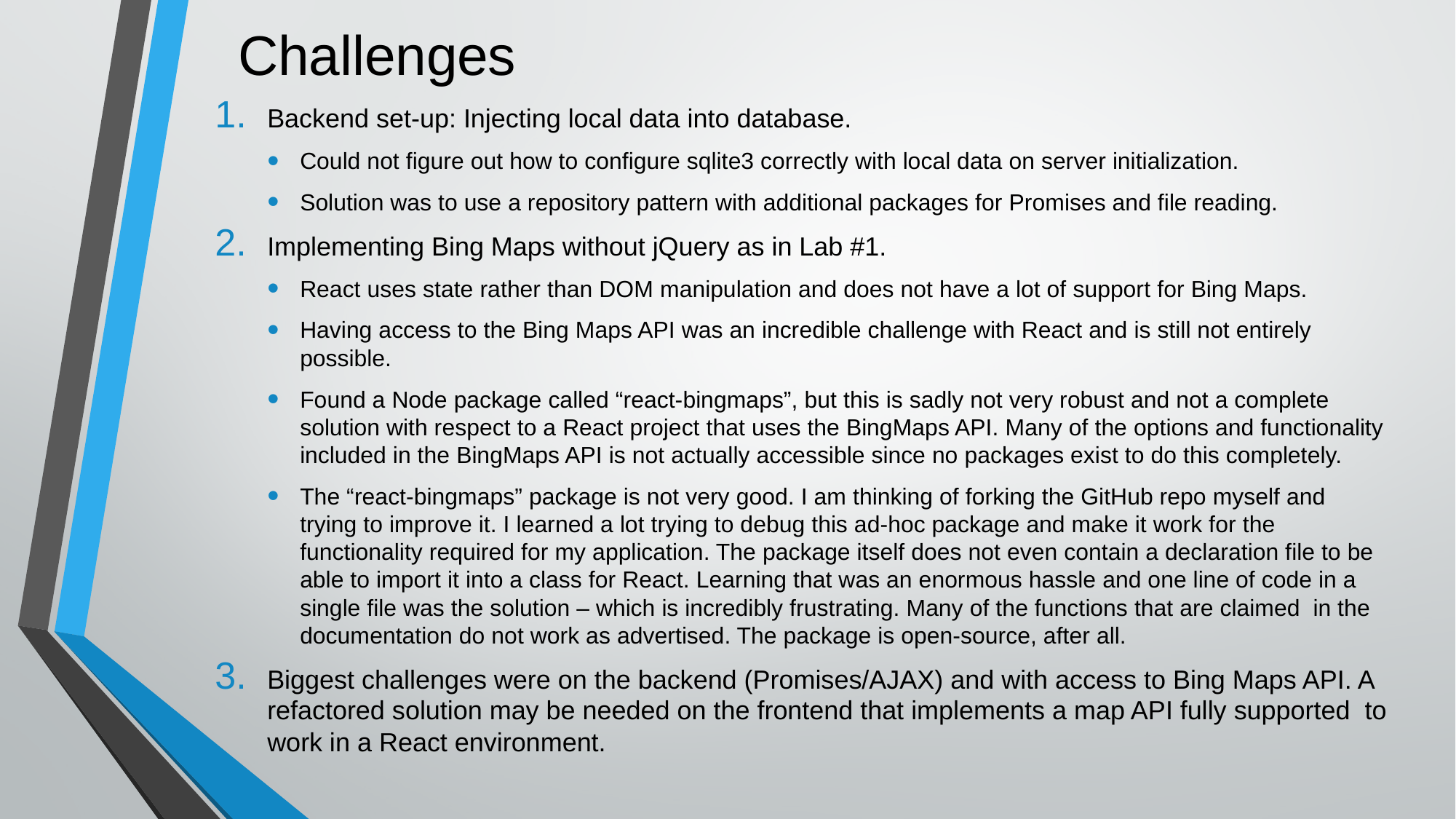

# Challenges
Backend set-up: Injecting local data into database.
Could not figure out how to configure sqlite3 correctly with local data on server initialization.
Solution was to use a repository pattern with additional packages for Promises and file reading.
Implementing Bing Maps without jQuery as in Lab #1.
React uses state rather than DOM manipulation and does not have a lot of support for Bing Maps.
Having access to the Bing Maps API was an incredible challenge with React and is still not entirely possible.
Found a Node package called “react-bingmaps”, but this is sadly not very robust and not a complete solution with respect to a React project that uses the BingMaps API. Many of the options and functionality included in the BingMaps API is not actually accessible since no packages exist to do this completely.
The “react-bingmaps” package is not very good. I am thinking of forking the GitHub repo myself and trying to improve it. I learned a lot trying to debug this ad-hoc package and make it work for the functionality required for my application. The package itself does not even contain a declaration file to be able to import it into a class for React. Learning that was an enormous hassle and one line of code in a single file was the solution – which is incredibly frustrating. Many of the functions that are claimed  in the documentation do not work as advertised. The package is open-source, after all.
Biggest challenges were on the backend (Promises/AJAX) and with access to Bing Maps API. A refactored solution may be needed on the frontend that implements a map API fully supported  to work in a React environment.